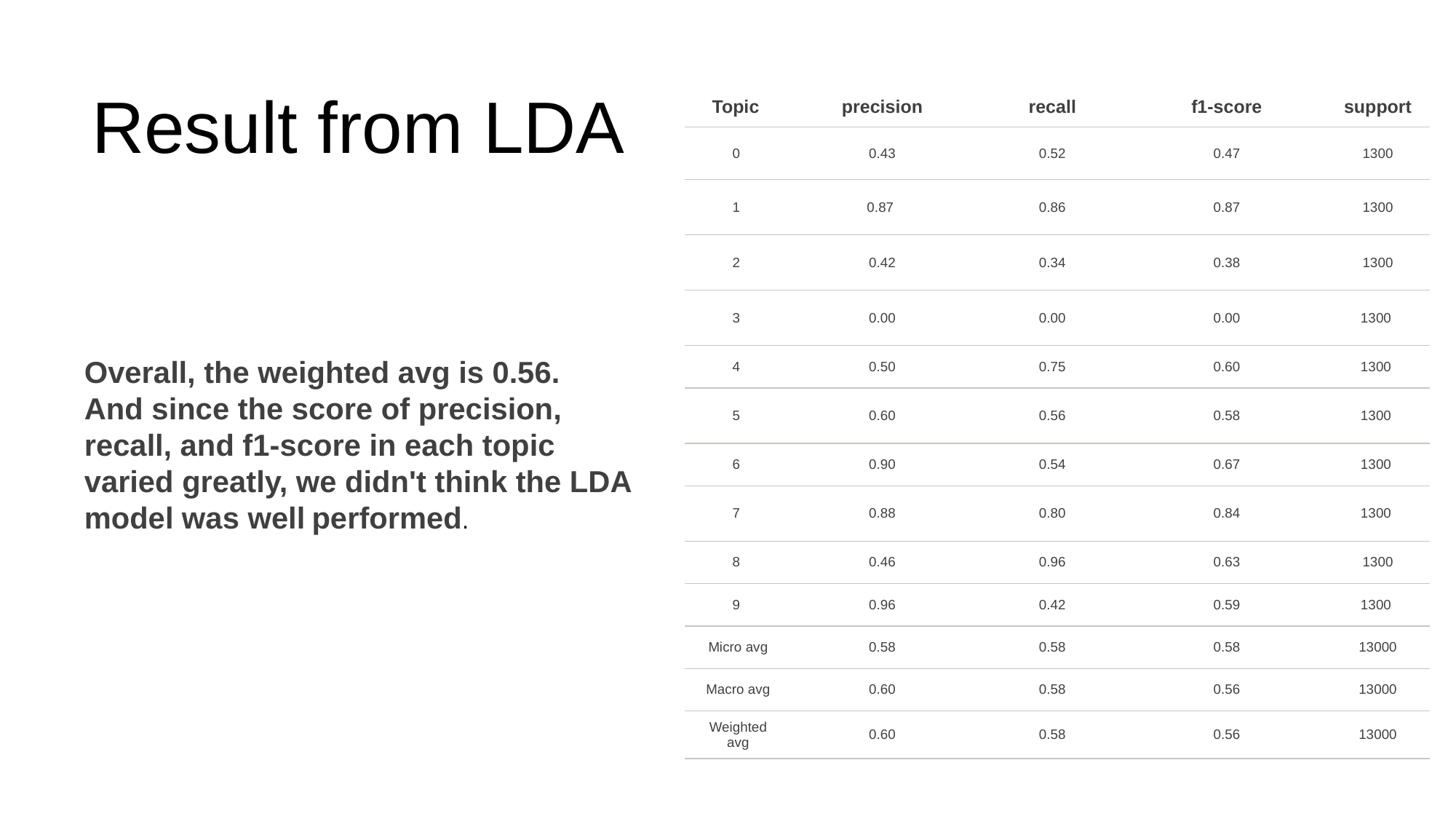

Result from LDA
| Topic | precision | recall | f1-score | support |
| --- | --- | --- | --- | --- |
| 0 | 0.43 | 0.52 | 0.47 | 1300 |
| 1 | 0.87 | 0.86 | 0.87 | 1300 |
| 2 | 0.42 | 0.34 | 0.38 | 1300 |
| 3 | 0.00 | 0.00 | 0.00 | 1300 |
| 4 | 0.50 | 0.75 | 0.60 | 1300 |
| 5 | 0.60 | 0.56 | 0.58 | 1300 |
| 6 | 0.90 | 0.54 | 0.67 | 1300 |
| 7 | 0.88 | 0.80 | 0.84 | 1300 |
| 8 | 0.46 | 0.96 | 0.63 | 1300 |
| 9 | 0.96 | 0.42 | 0.59 | 1300 |
| Micro avg | 0.58 | 0.58 | 0.58 | 13000 |
| Macro avg | 0.60 | 0.58 | 0.56 | 13000 |
| Weighted avg | 0.60 | 0.58 | 0.56 | 13000 |
Overall, the weighted avg is 0.56.
And since the score of precision, recall, and f1-score in each topic varied greatly, we didn't think the LDA model was well performed.